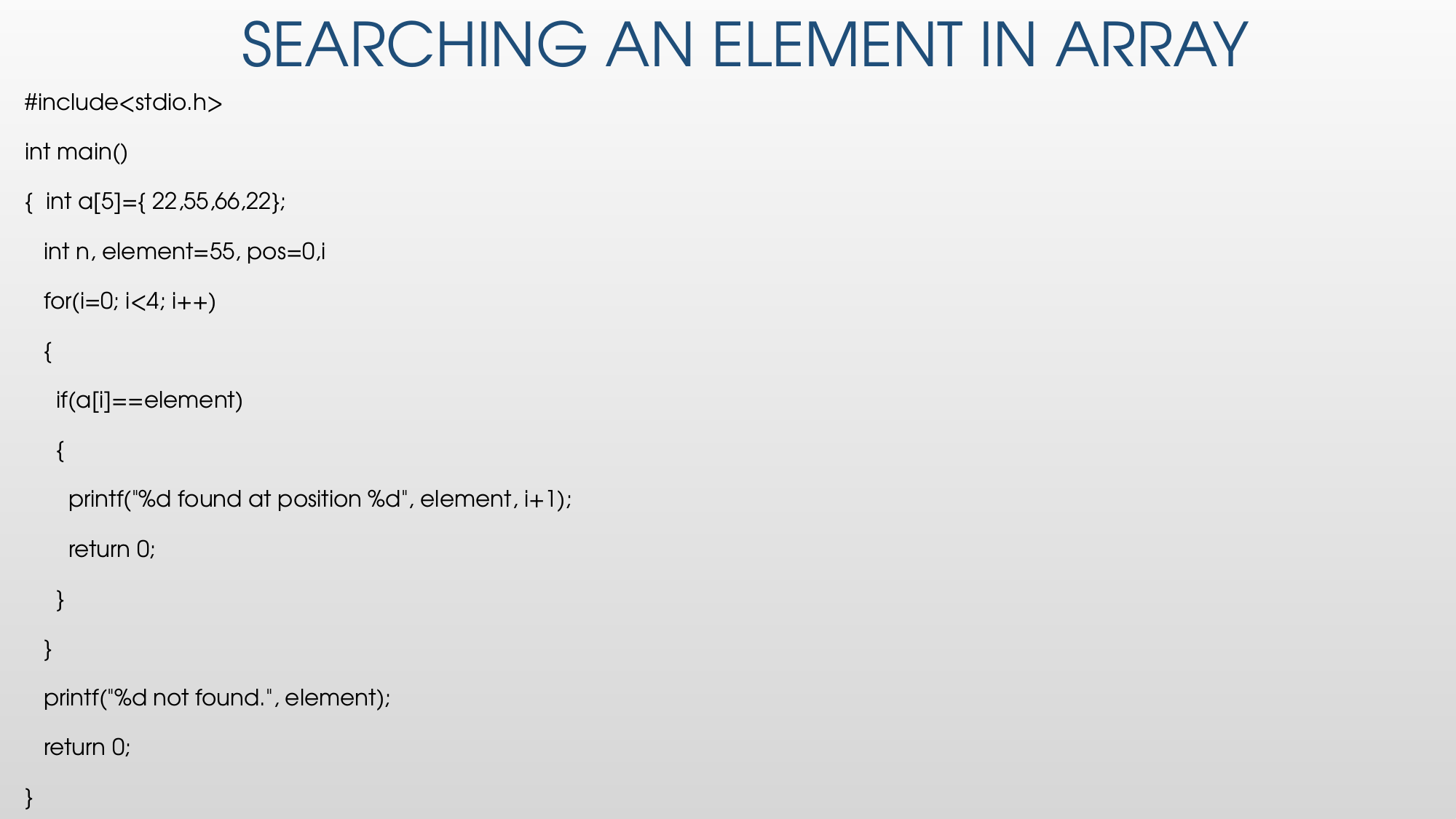

# Searching an element in array
#include<stdio.h>
int main()
{  int a[5]={ 22,55,66,22};
   int n, element=55, pos=0,i
   for(i=0; i<4; i++)
   {
     if(a[i]==element)
     {
       printf("%d found at position %d", element, i+1);
       return 0;
     }
   }
   printf("%d not found.", element);
   return 0;
}